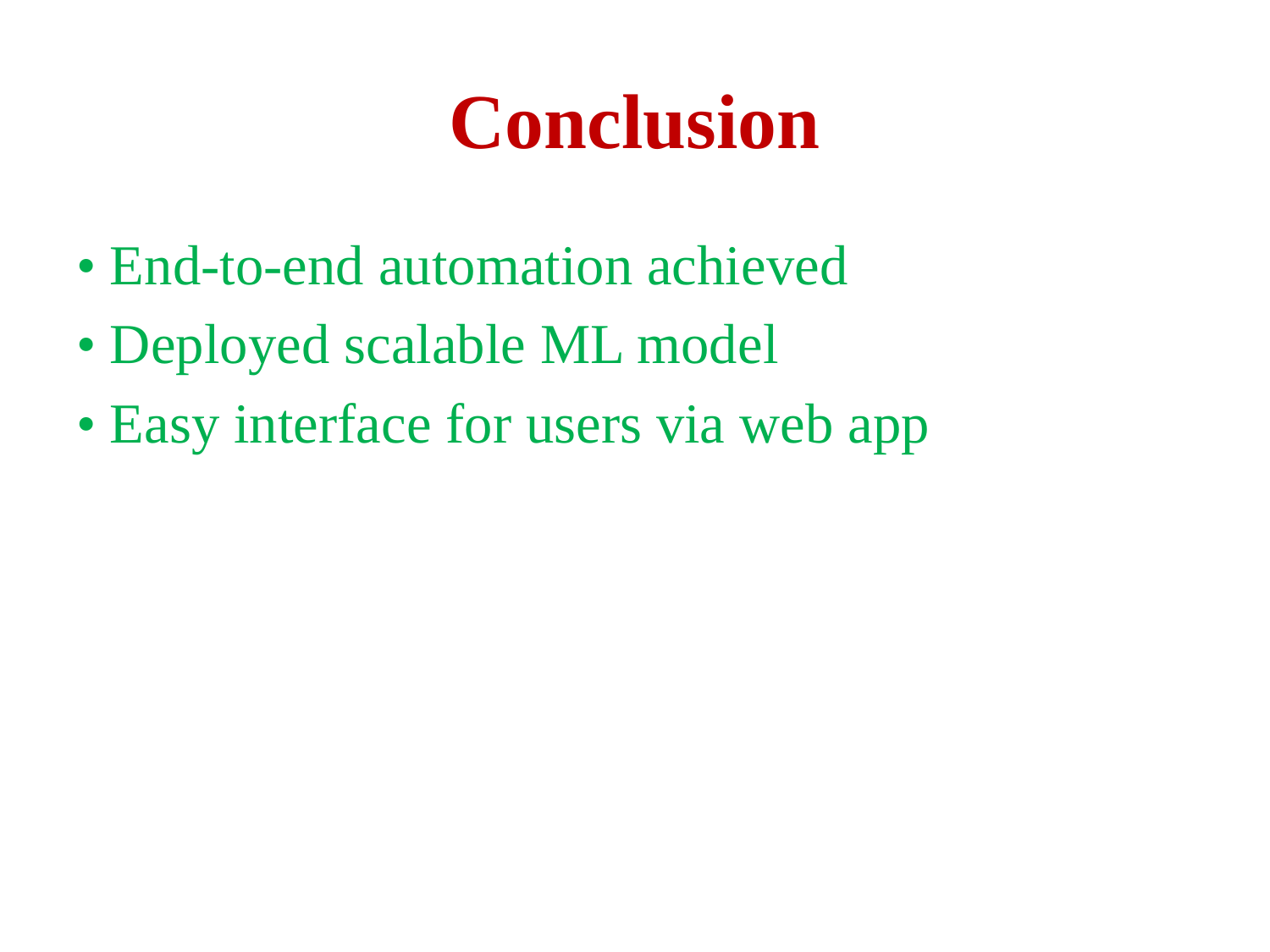

# Conclusion
• End-to-end automation achieved
• Deployed scalable ML model
• Easy interface for users via web app